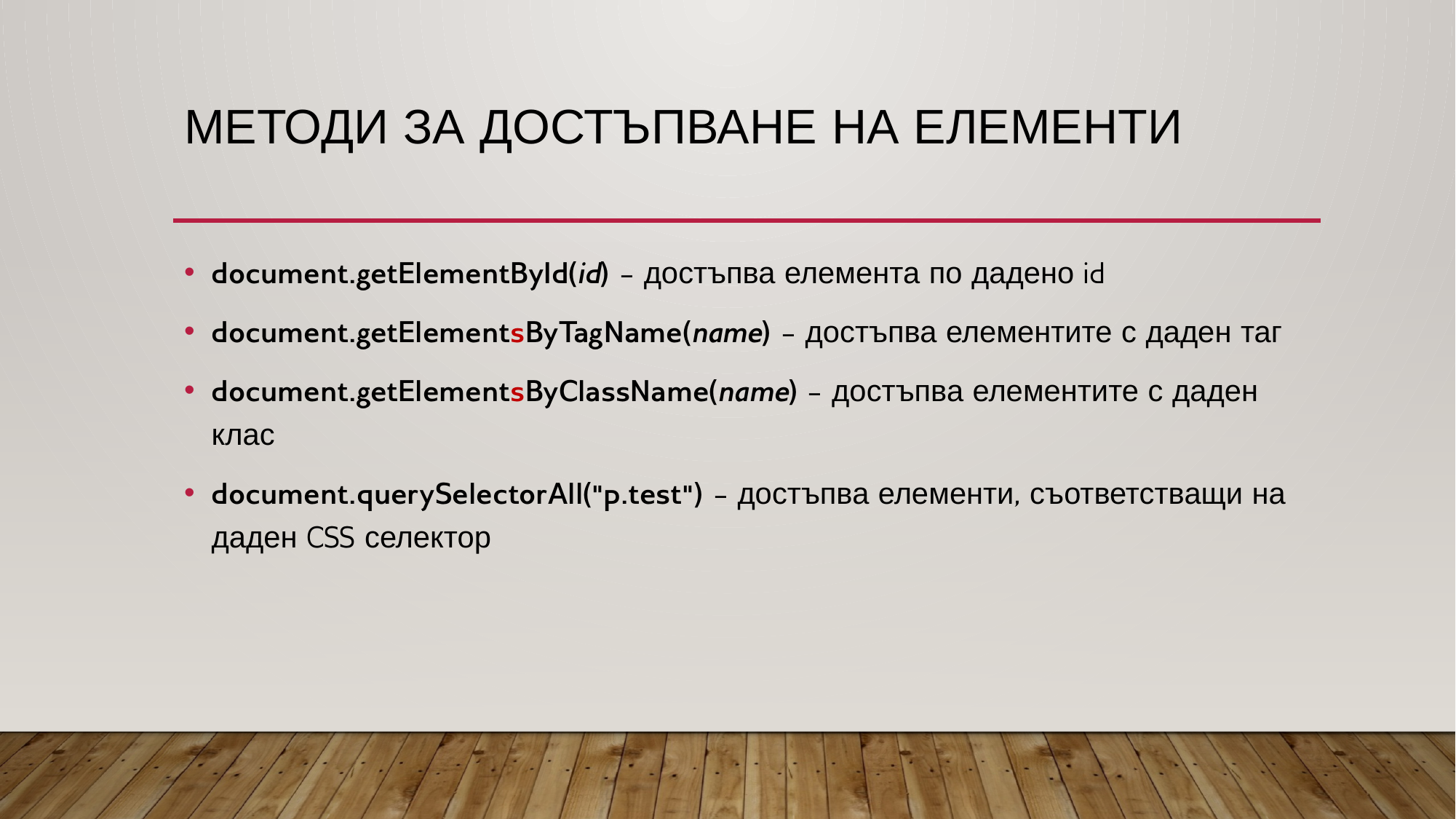

# МЕТОДИ ЗА Достъпване на елементи
document.getElementById(id) – достъпва елемента по дадено id
document.getElementsByTagName(name) – достъпва елементите с даден таг
document.getElementsByClassName(name) – достъпва елементите с даден клас
document.querySelectorAll("p.test") – достъпва елементи, съответстващи на даден CSS селектор